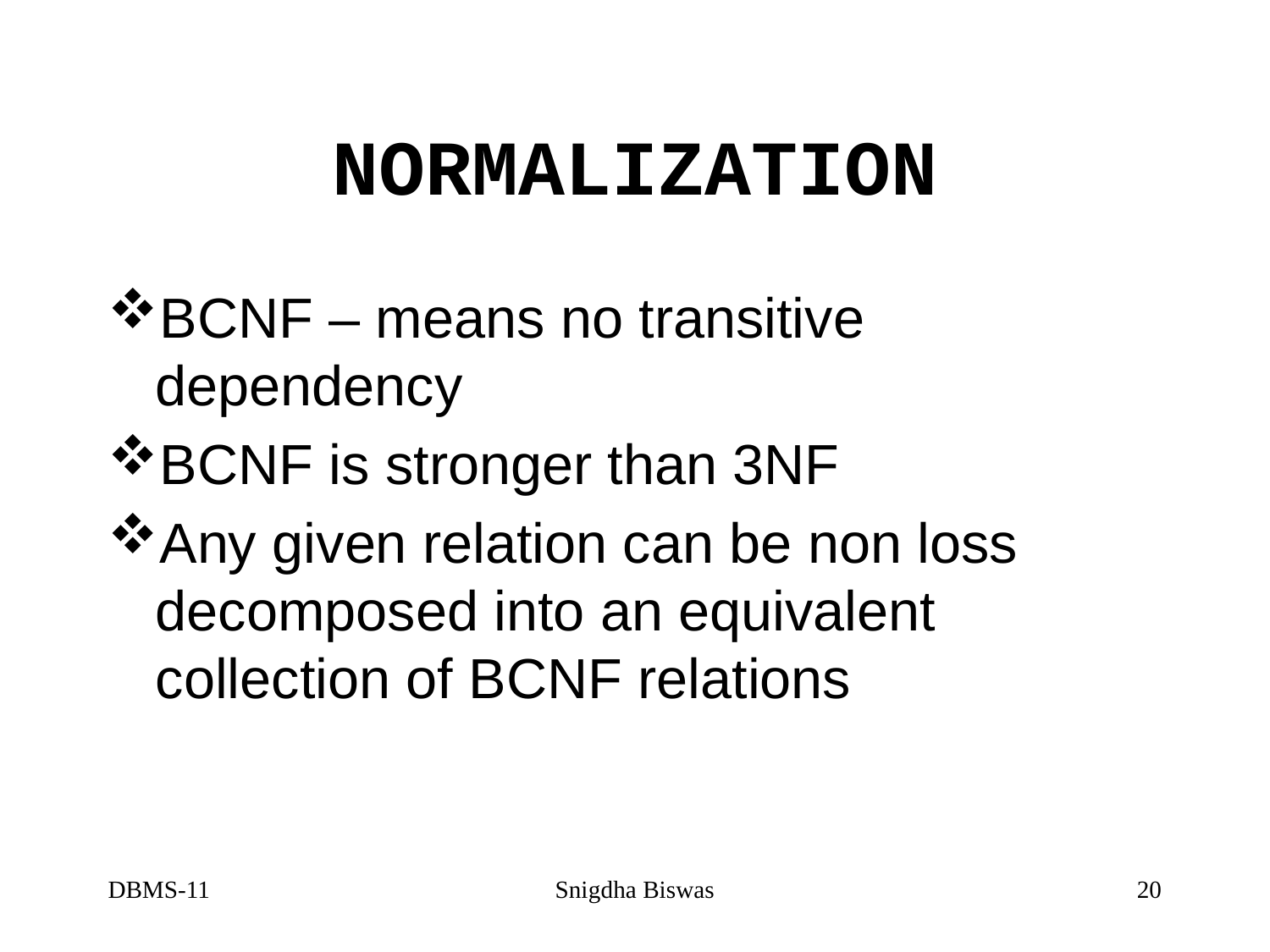

# NORMALIZATION
BCNF – means no transitive dependency
BCNF is stronger than 3NF
Any given relation can be non loss decomposed into an equivalent collection of BCNF relations
DBMS-11
Snigdha Biswas
20